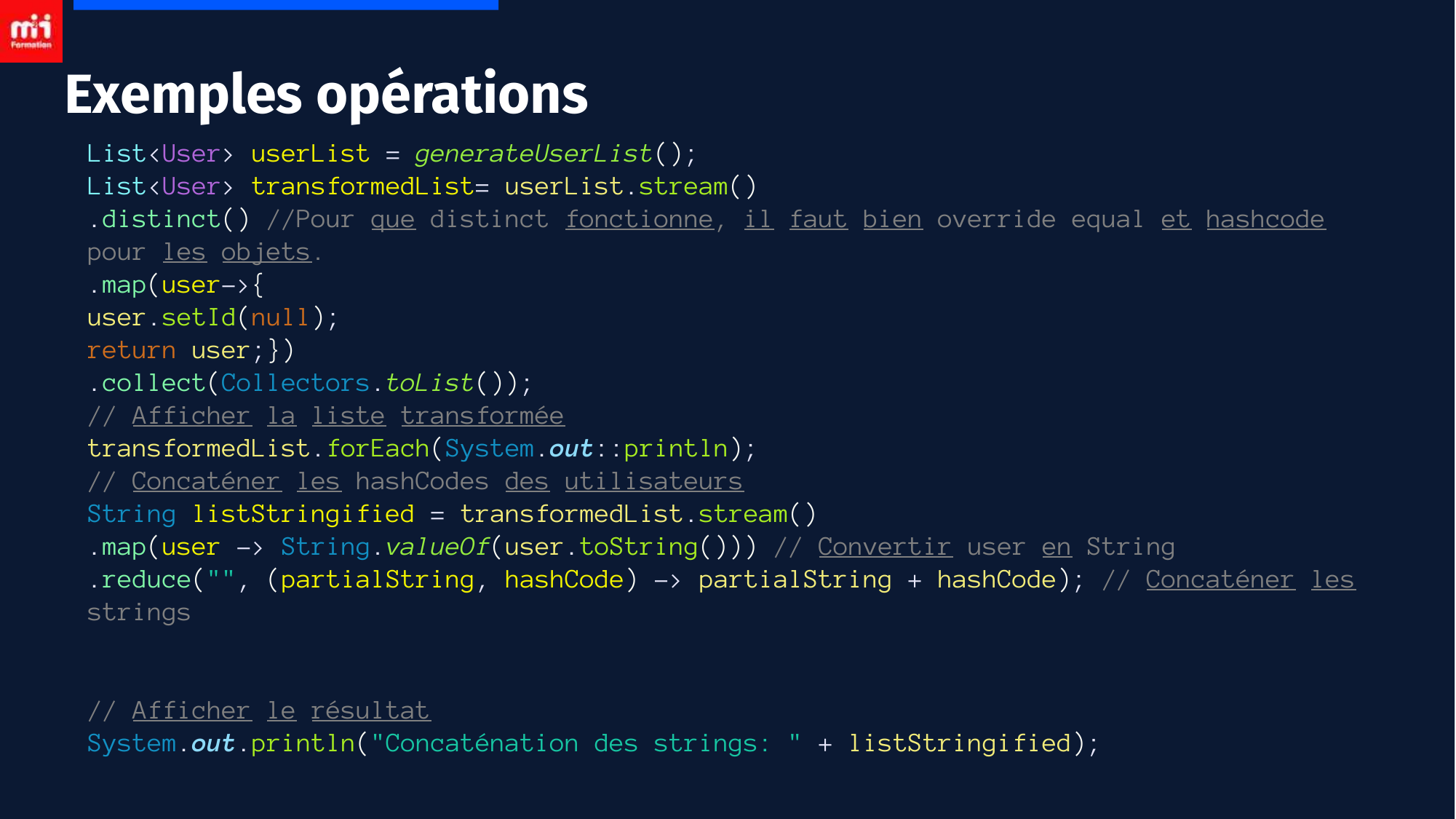

# Exemples opérations
List<User> userList = generateUserList();
List<User> transformedList= userList.stream()
.distinct() //Pour que distinct fonctionne, il faut bien override equal et hashcode pour les objets.
.map(user->{
user.setId(null);
return user;})
.collect(Collectors.toList());
// Afficher la liste transformée
transformedList.forEach(System.out::println);
// Concaténer les hashCodes des utilisateurs
String listStringified = transformedList.stream()
.map(user -> String.valueOf(user.toString())) // Convertir user en String
.reduce("", (partialString, hashCode) -> partialString + hashCode); // Concaténer les strings

// Afficher le résultat
System.out.println("Concaténation des strings: " + listStringified);